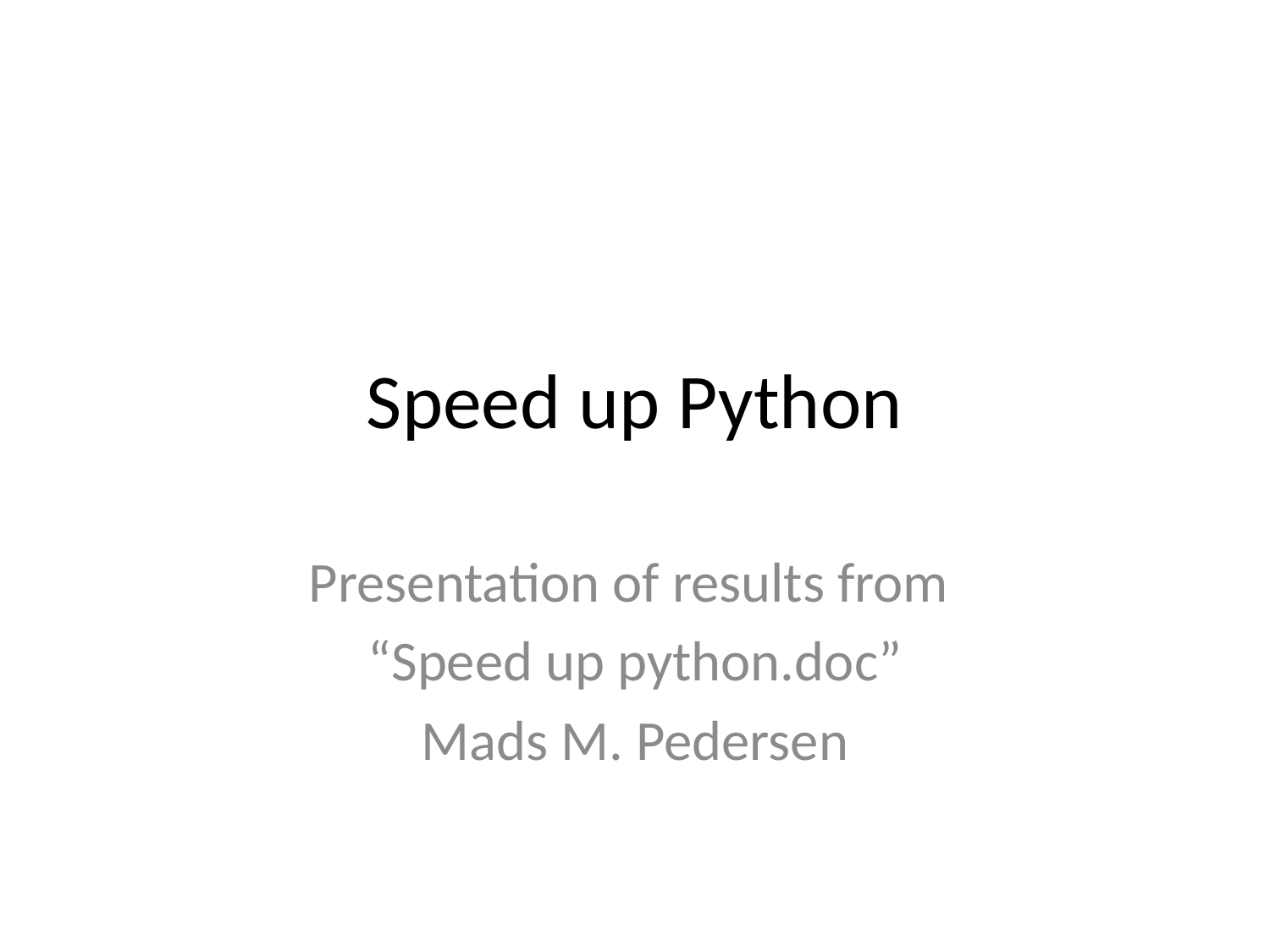

# Speed up Python
Presentation of results from
“Speed up python.doc”
Mads M. Pedersen